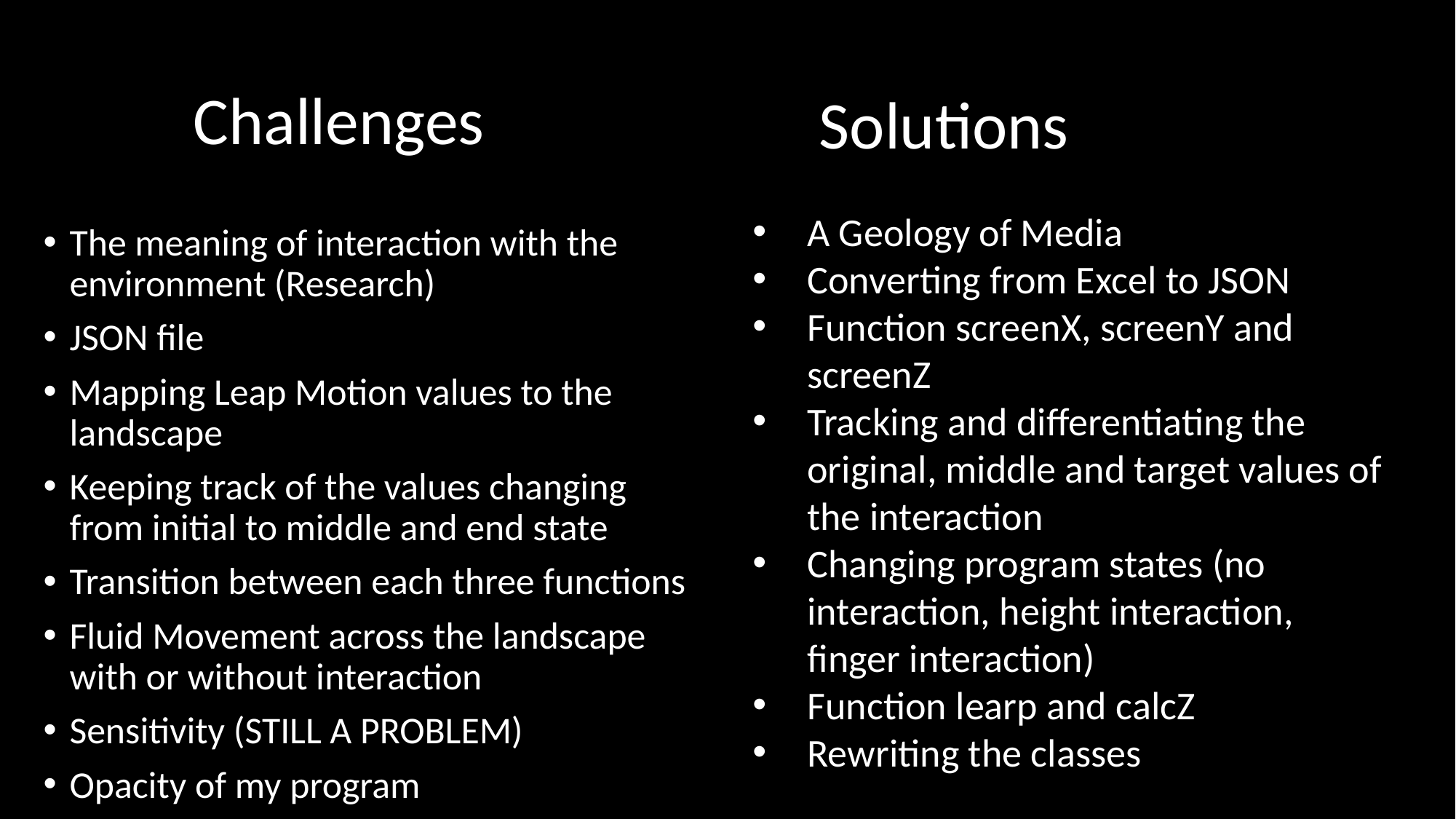

# Challenges
Solutions
A Geology of Media
Converting from Excel to JSON
Function screenX, screenY and screenZ
Tracking and differentiating the original, middle and target values of the interaction
Changing program states (no interaction, height interaction, finger interaction)
Function learp and calcZ
Rewriting the classes

The meaning of interaction with the environment (Research)
JSON file
Mapping Leap Motion values to the landscape
Keeping track of the values changing from initial to middle and end state
Transition between each three functions
Fluid Movement across the landscape with or without interaction
Sensitivity (STILL A PROBLEM)
Opacity of my program